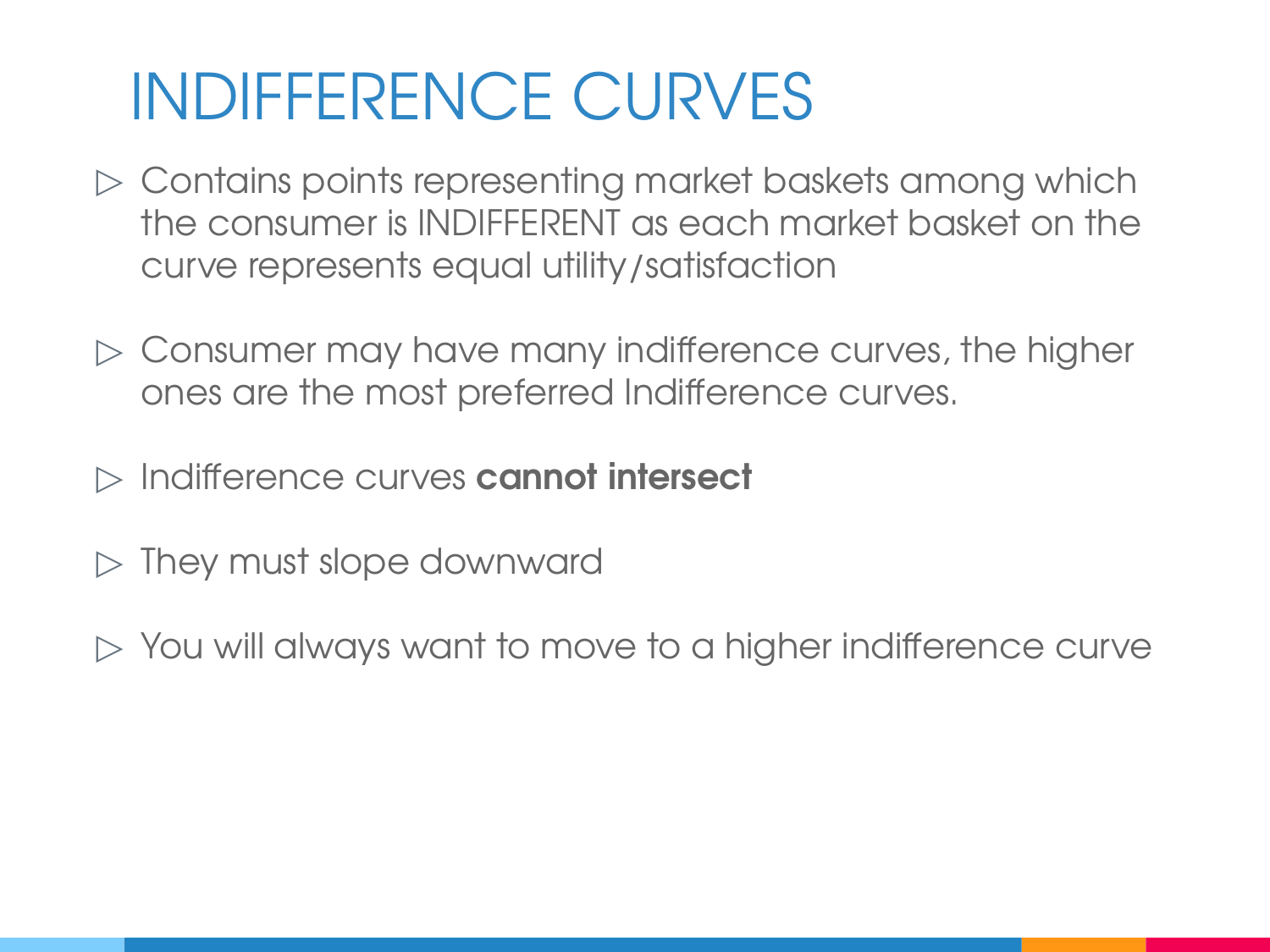

# INDIFFERENCE CURVES
Contains points representing market baskets among which the consumer is INDIFFERENT as each market basket on the curve represents equal utility/satisfaction
Consumer may have many indifference curves, the higher ones are the most preferred Indifference curves.

Indifference curves cannot intersect
They must slope downward
You will always want to move to a higher indifference curve